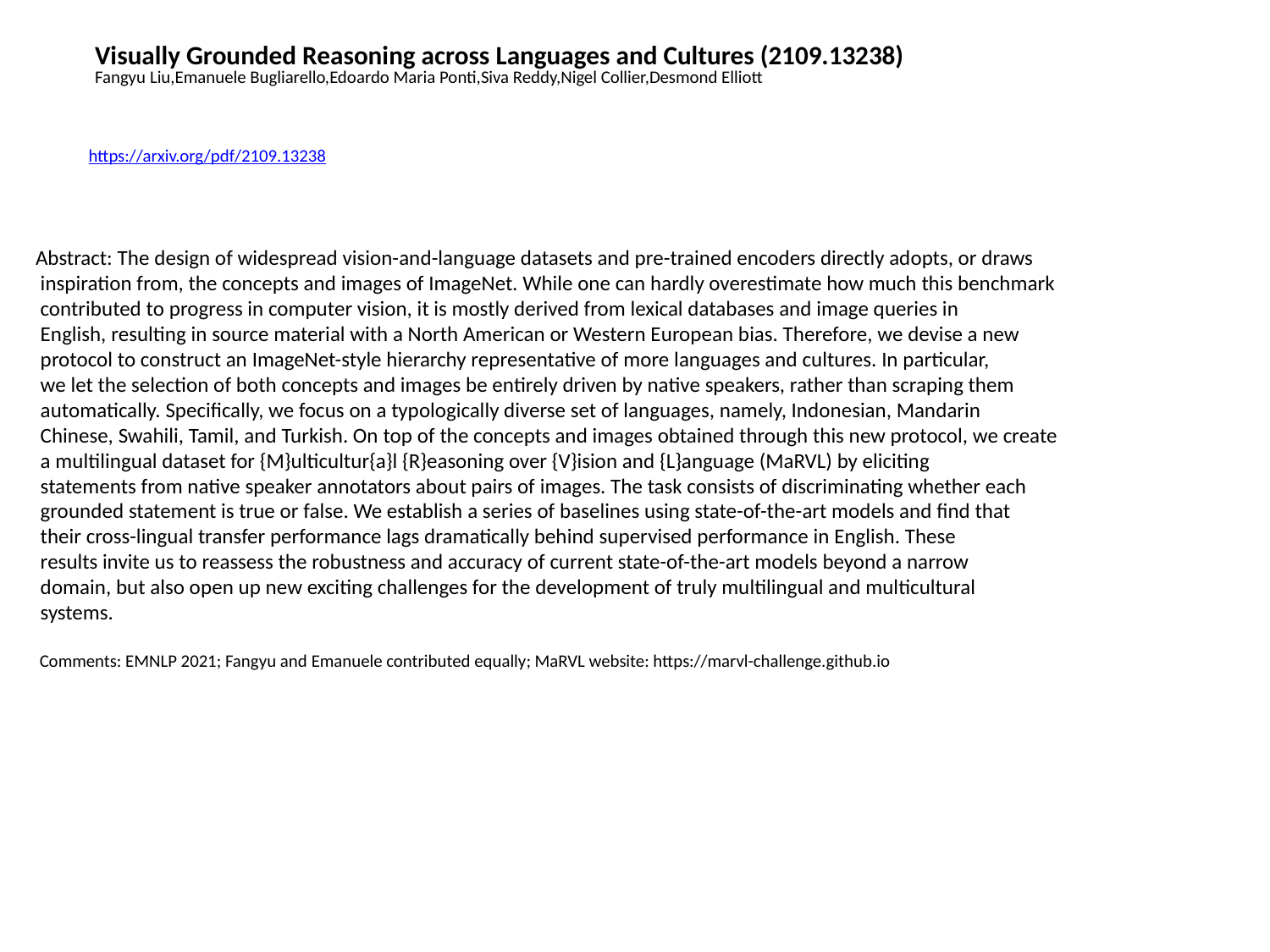

Visually Grounded Reasoning across Languages and Cultures (2109.13238)
Fangyu Liu,Emanuele Bugliarello,Edoardo Maria Ponti,Siva Reddy,Nigel Collier,Desmond Elliott

https://arxiv.org/pdf/2109.13238

Abstract: The design of widespread vision-and-language datasets and pre-trained encoders directly adopts, or draws
 inspiration from, the concepts and images of ImageNet. While one can hardly overestimate how much this benchmark
 contributed to progress in computer vision, it is mostly derived from lexical databases and image queries in
 English, resulting in source material with a North American or Western European bias. Therefore, we devise a new
 protocol to construct an ImageNet-style hierarchy representative of more languages and cultures. In particular,
 we let the selection of both concepts and images be entirely driven by native speakers, rather than scraping them
 automatically. Specifically, we focus on a typologically diverse set of languages, namely, Indonesian, Mandarin
 Chinese, Swahili, Tamil, and Turkish. On top of the concepts and images obtained through this new protocol, we create
 a multilingual dataset for {M}ulticultur{a}l {R}easoning over {V}ision and {L}anguage (MaRVL) by eliciting
 statements from native speaker annotators about pairs of images. The task consists of discriminating whether each
 grounded statement is true or false. We establish a series of baselines using state-of-the-art models and find that
 their cross-lingual transfer performance lags dramatically behind supervised performance in English. These
 results invite us to reassess the robustness and accuracy of current state-of-the-art models beyond a narrow
 domain, but also open up new exciting challenges for the development of truly multilingual and multicultural
 systems.
 Comments: EMNLP 2021; Fangyu and Emanuele contributed equally; MaRVL website: https://marvl-challenge.github.io